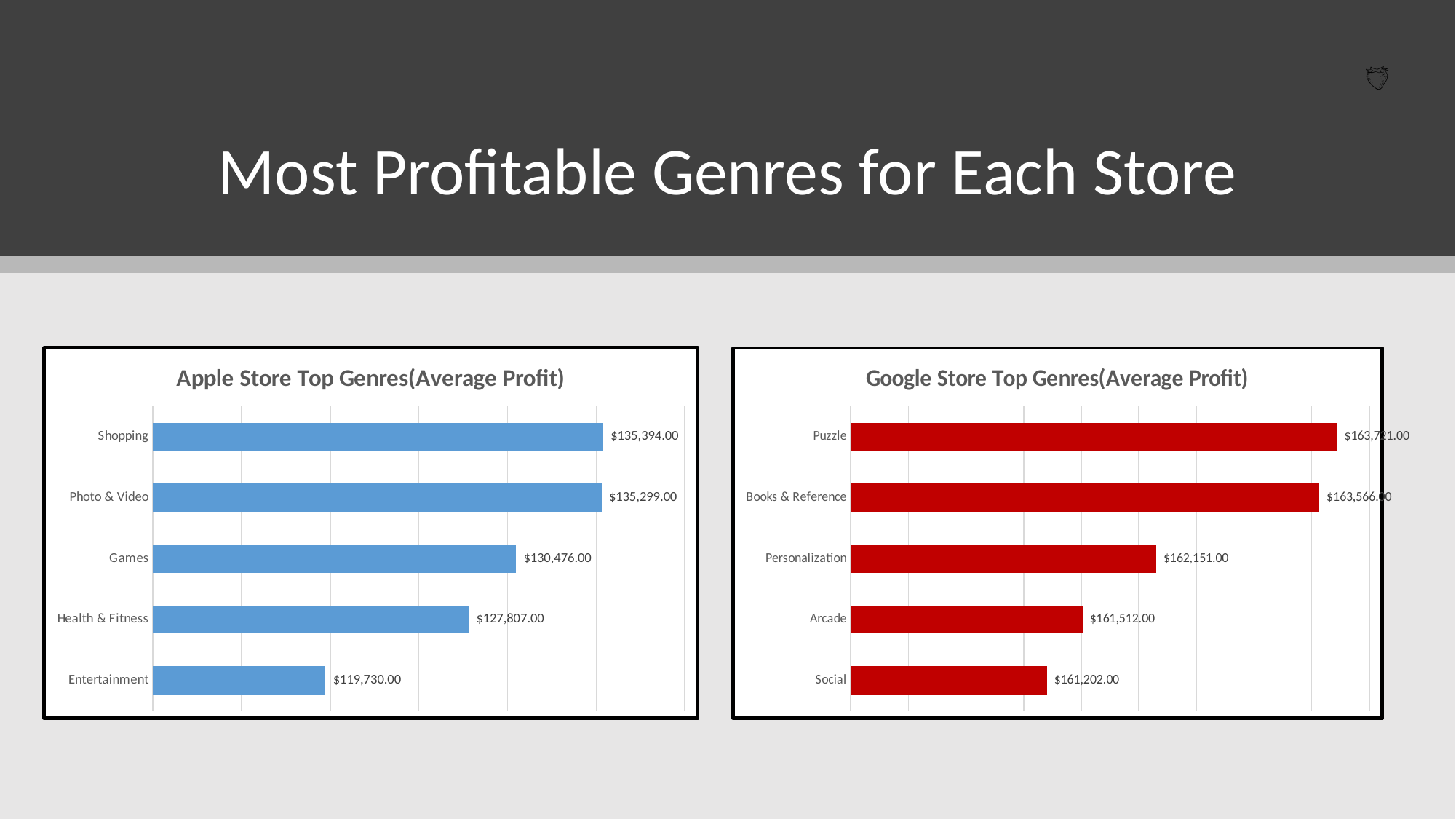

# Most Profitable Genres for Each Store
🍓

### Chart: Apple Store Top Genres(Average Profit)

| Category | apple_expected_profit(AVG) |
|---|---|
| Shopping | 135394.0 |
| Photo & Video | 135299.0 |
| Games | 130476.0 |
| Health & Fitness | 127807.0 |
| Entertainment | 119730.0 |

### Chart: Google Store Top Genres(Average Profit)

| Category | google_expected_profit(AVG) |
|---|---|
| Puzzle | 163721.0 |
| Books & Reference | 163566.0 |
| Personalization | 162151.0 |
| Arcade | 161512.0 |
| Social | 161202.0 |